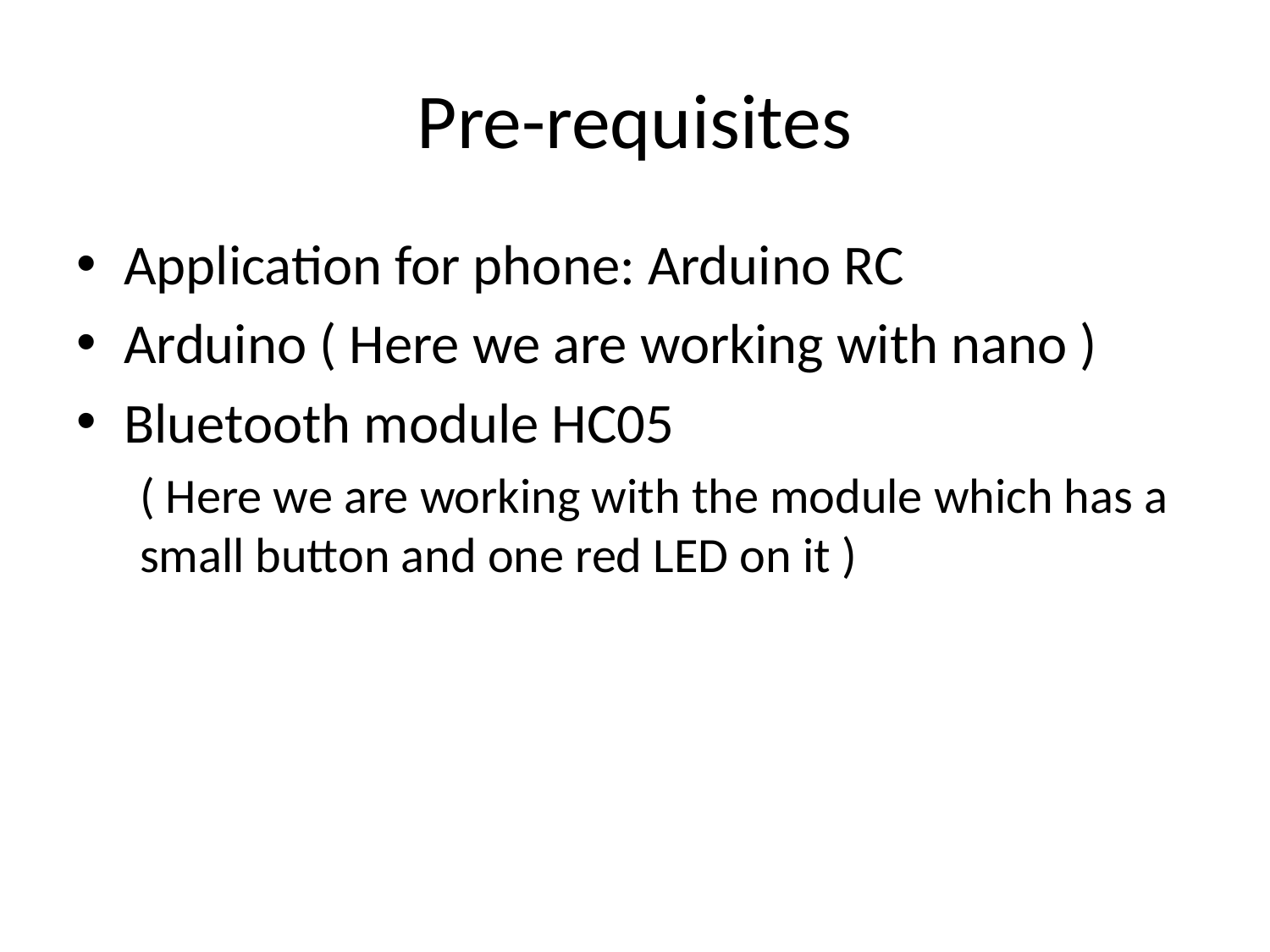

# Pre-requisites
Application for phone: Arduino RC
Arduino ( Here we are working with nano )
Bluetooth module HC05
( Here we are working with the module which has a small button and one red LED on it )